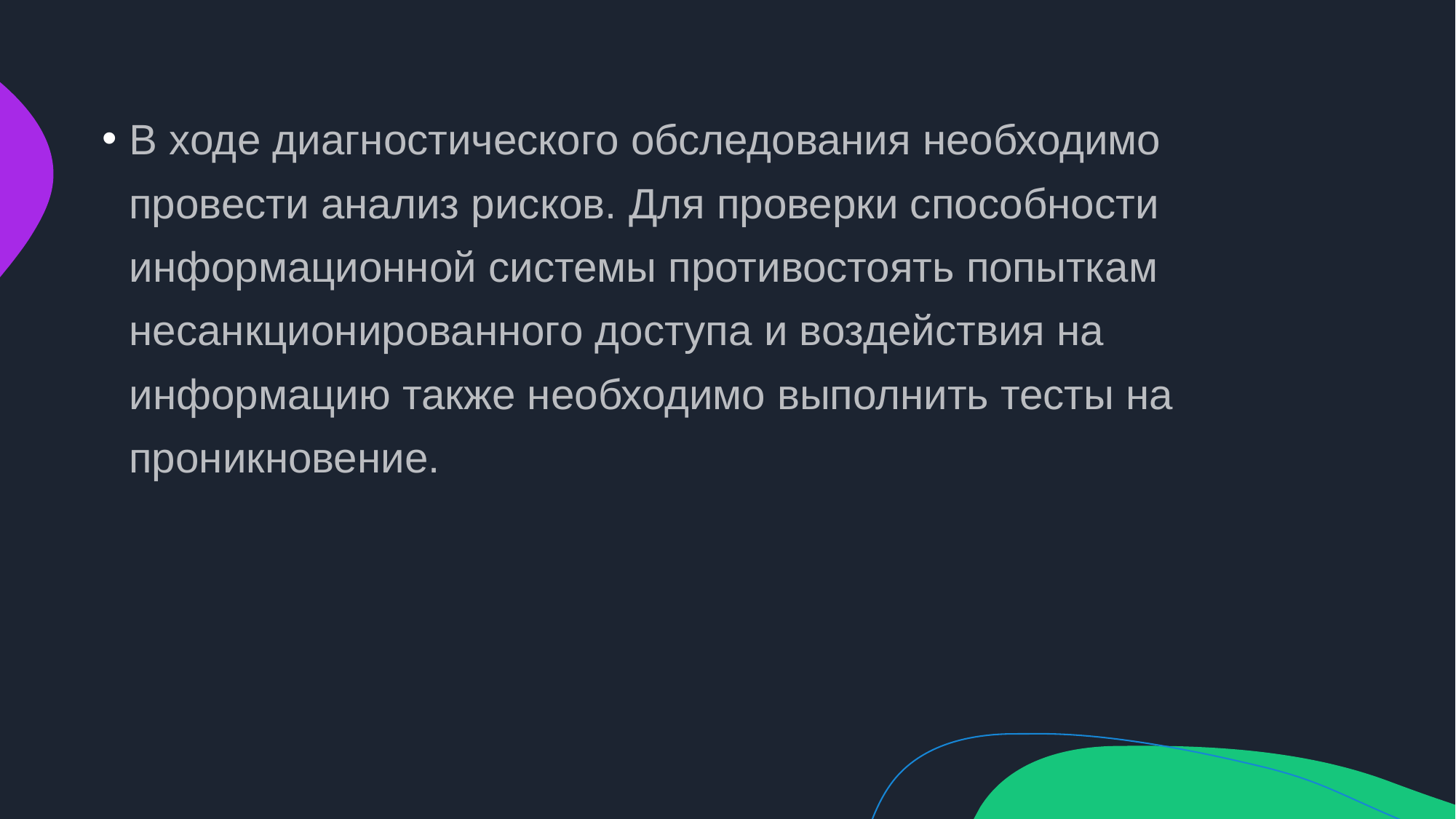

В ходе диагностического обследования необходимо провести анализ рисков. Для проверки способности информационной системы противостоять попыткам несанкционированного доступа и воздействия на информацию также необходимо выполнить тесты на проникновение.